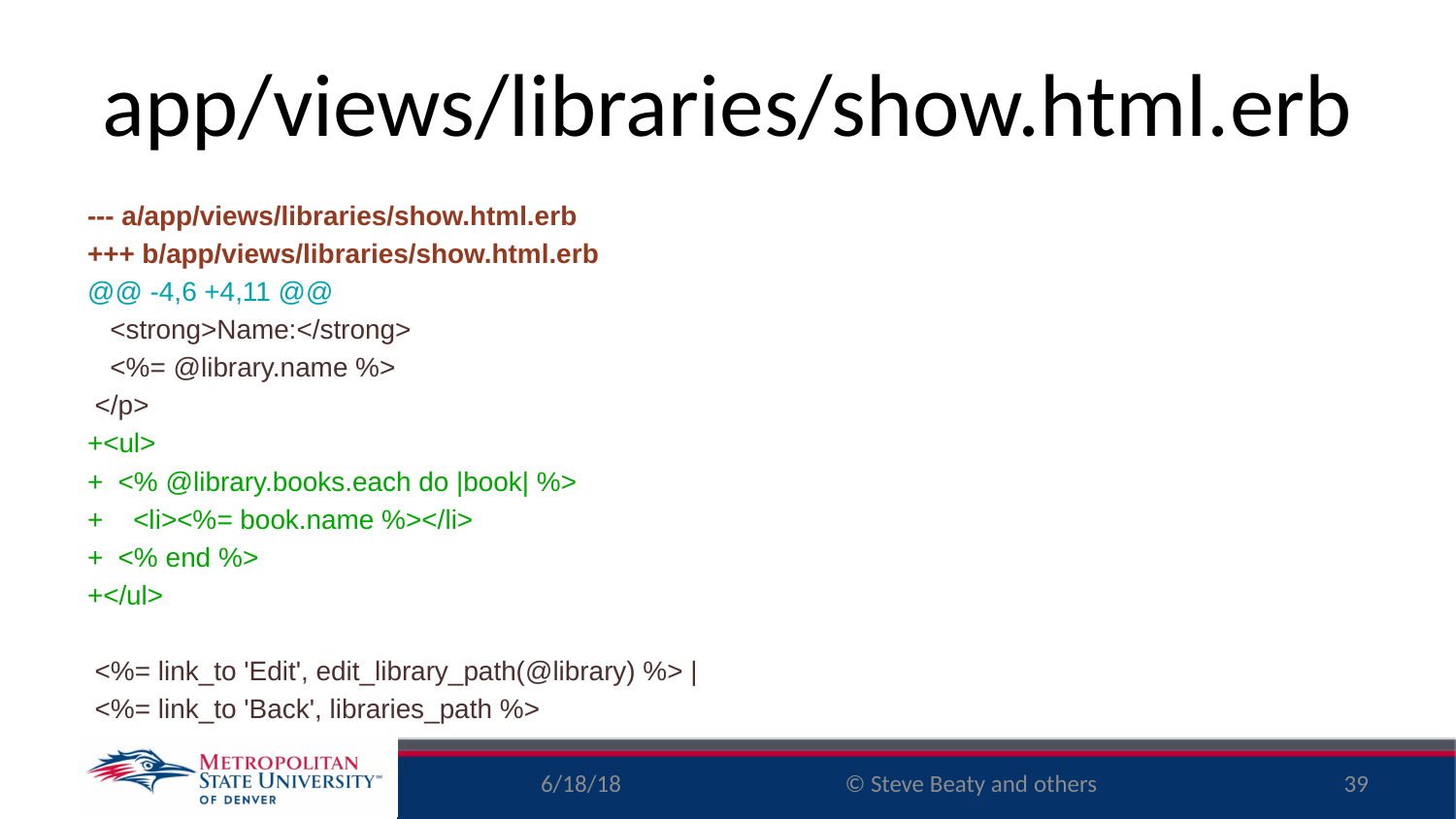

# app/views/libraries/show.html.erb
--- a/app/views/libraries/show.html.erb
+++ b/app/views/libraries/show.html.erb
@@ -4,6 +4,11 @@
   <strong>Name:</strong>
   <%= @library.name %>
 </p>
+<ul>
+  <% @library.books.each do |book| %>
+    <li><%= book.name %></li>
+  <% end %>
+</ul>

 <%= link_to 'Edit', edit_library_path(@library) %> |
 <%= link_to 'Back', libraries_path %>
6/18/18
39
© Steve Beaty and others